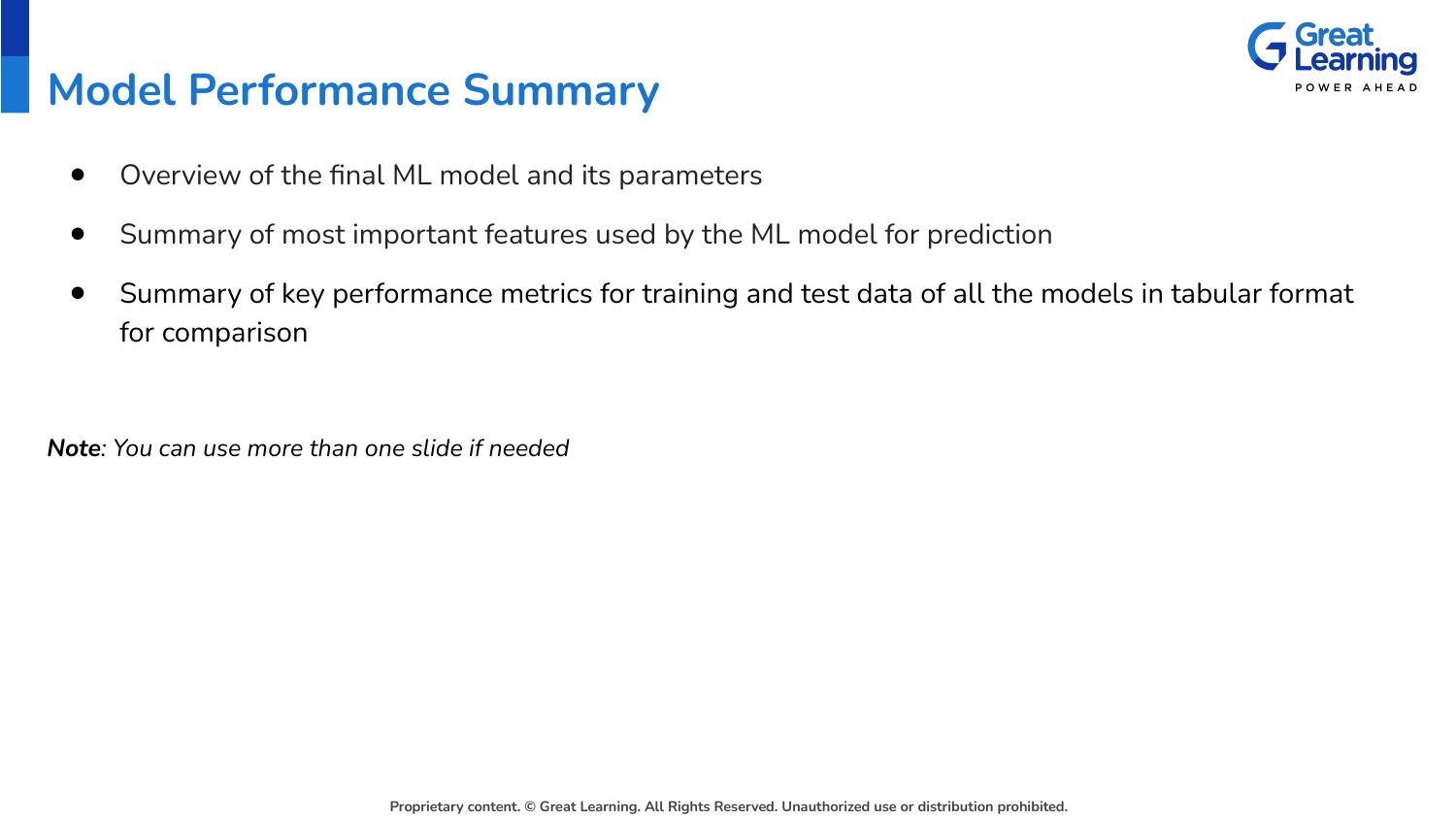

# Model Performance Summary
Overview of the final ML model and its parameters
Summary of most important features used by the ML model for prediction
Summary of key performance metrics for training and test data of all the models in tabular format for comparison

Note: You can use more than one slide if needed